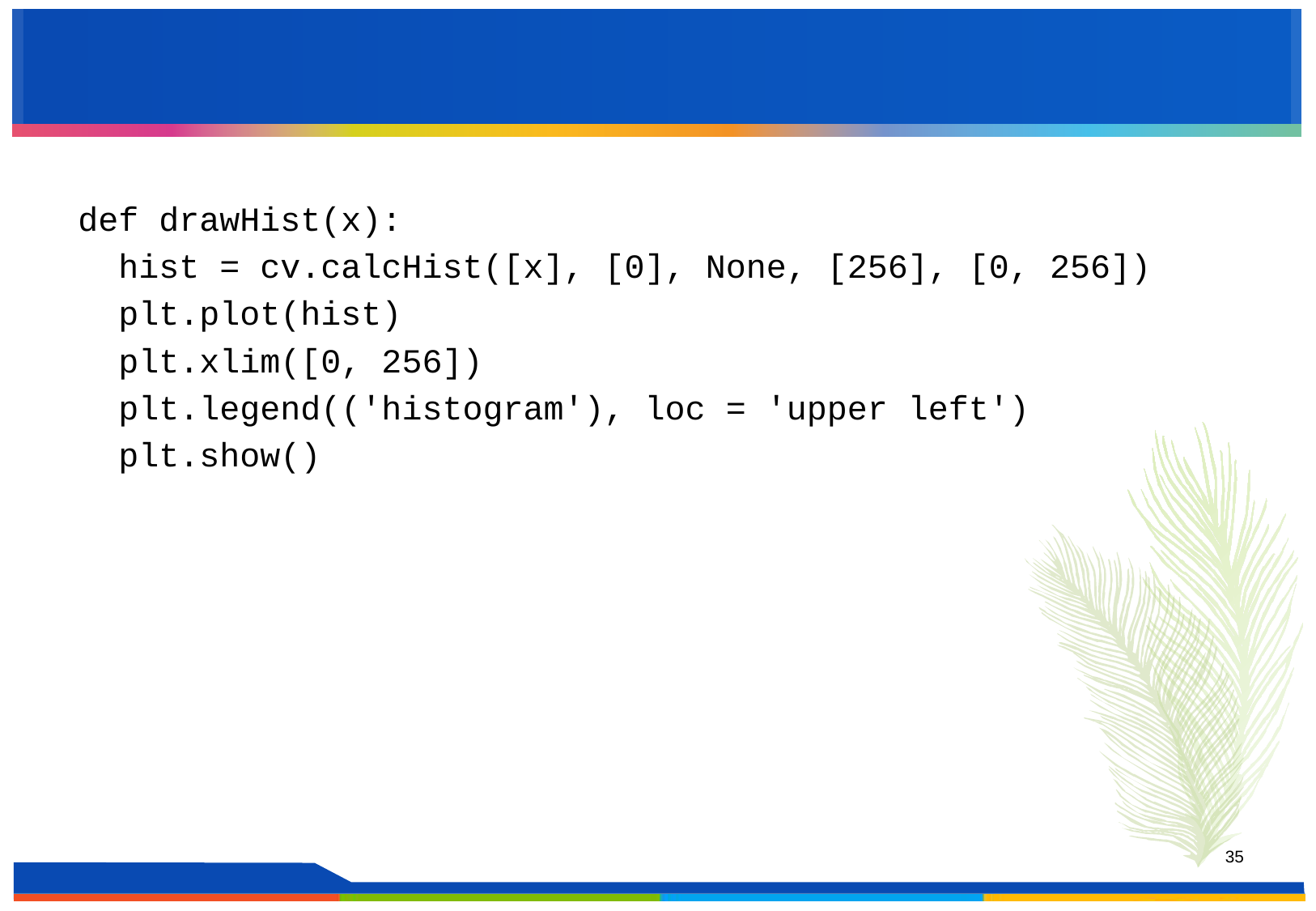

#
def drawHist(x):
  hist = cv.calcHist([x], [0], None, [256], [0, 256])
  plt.plot(hist)
  plt.xlim([0, 256])
  plt.legend(('histogram'), loc = 'upper left')
  plt.show()

35